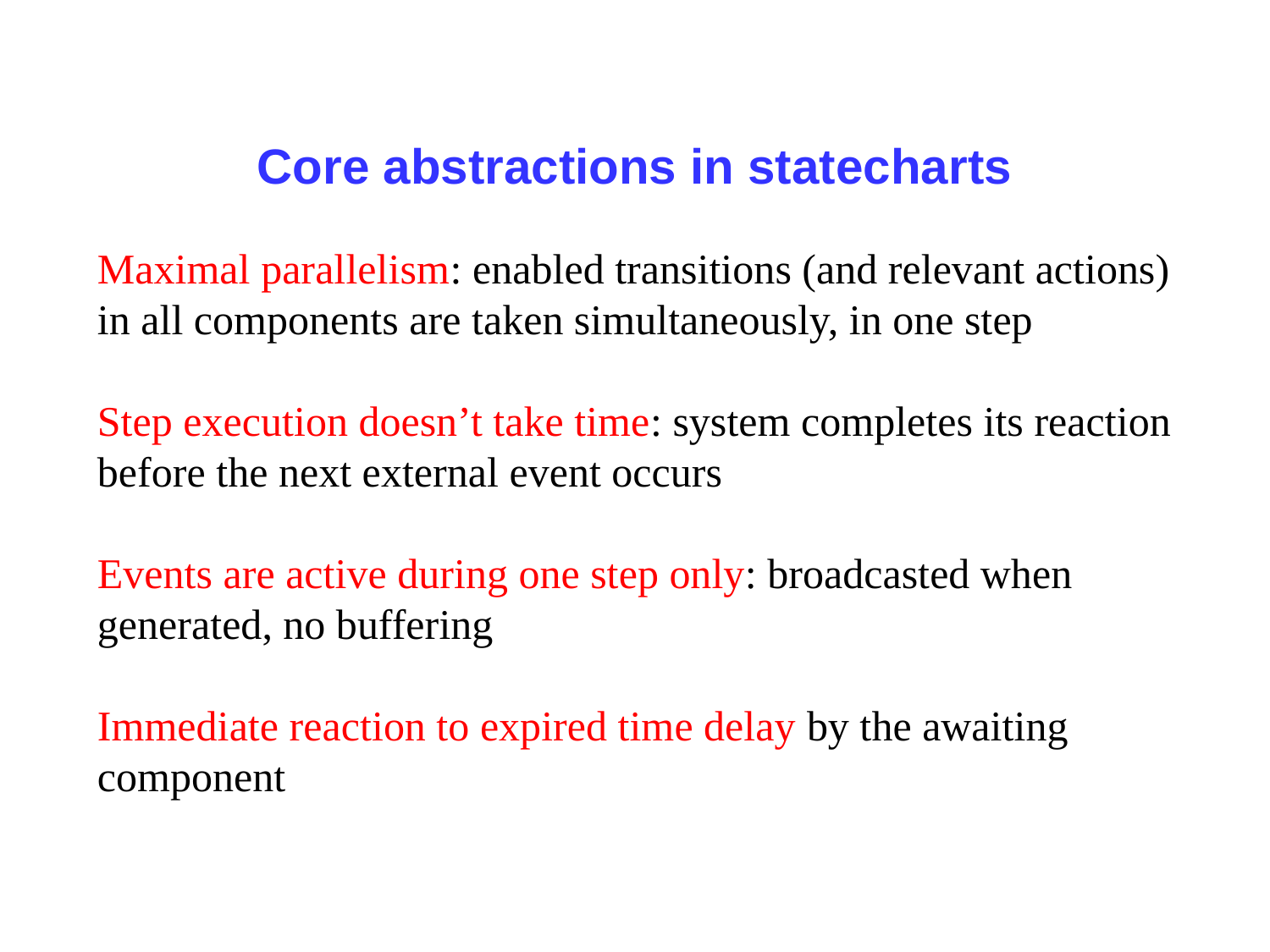

# Core abstractions in statecharts

Maximal parallelism: enabled transitions (and relevant actions) in all components are taken simultaneously, in one step

Step execution doesn’t take time: system completes its reaction before the next external event occurs

Events are active during one step only: broadcasted when generated, no buffering

Immediate reaction to expired time delay by the awaiting component